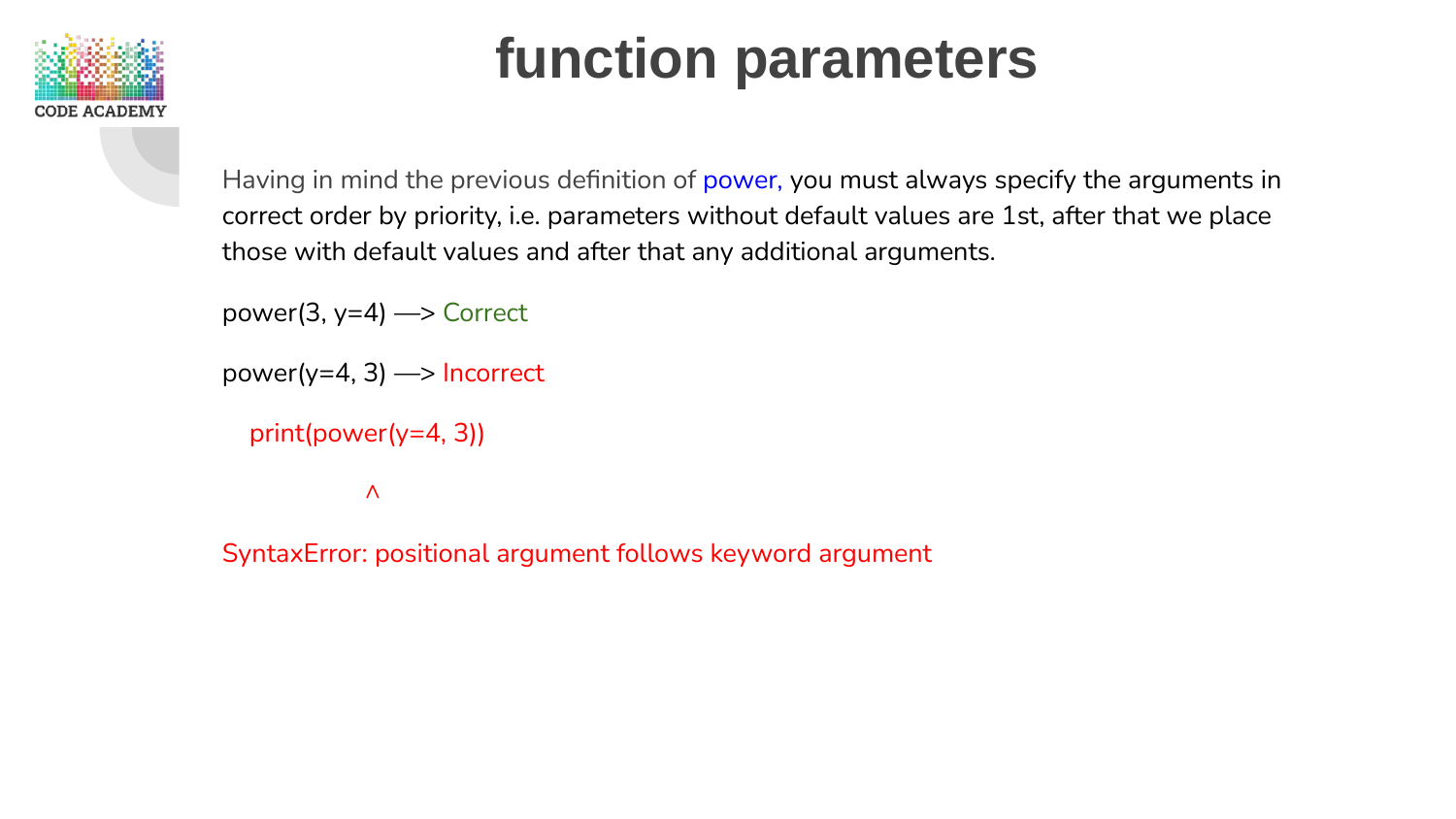

# function parameters
Having in mind the previous definition of power, you must always specify the arguments in correct order by priority, i.e. parameters without default values are 1st, after that we place those with default values and after that any additional arguments.
power(3, y=4) —> Correct
power(y=4, 3) —> Incorrect
    print(power(y=4, 3))
                     ^
SyntaxError: positional argument follows keyword argument